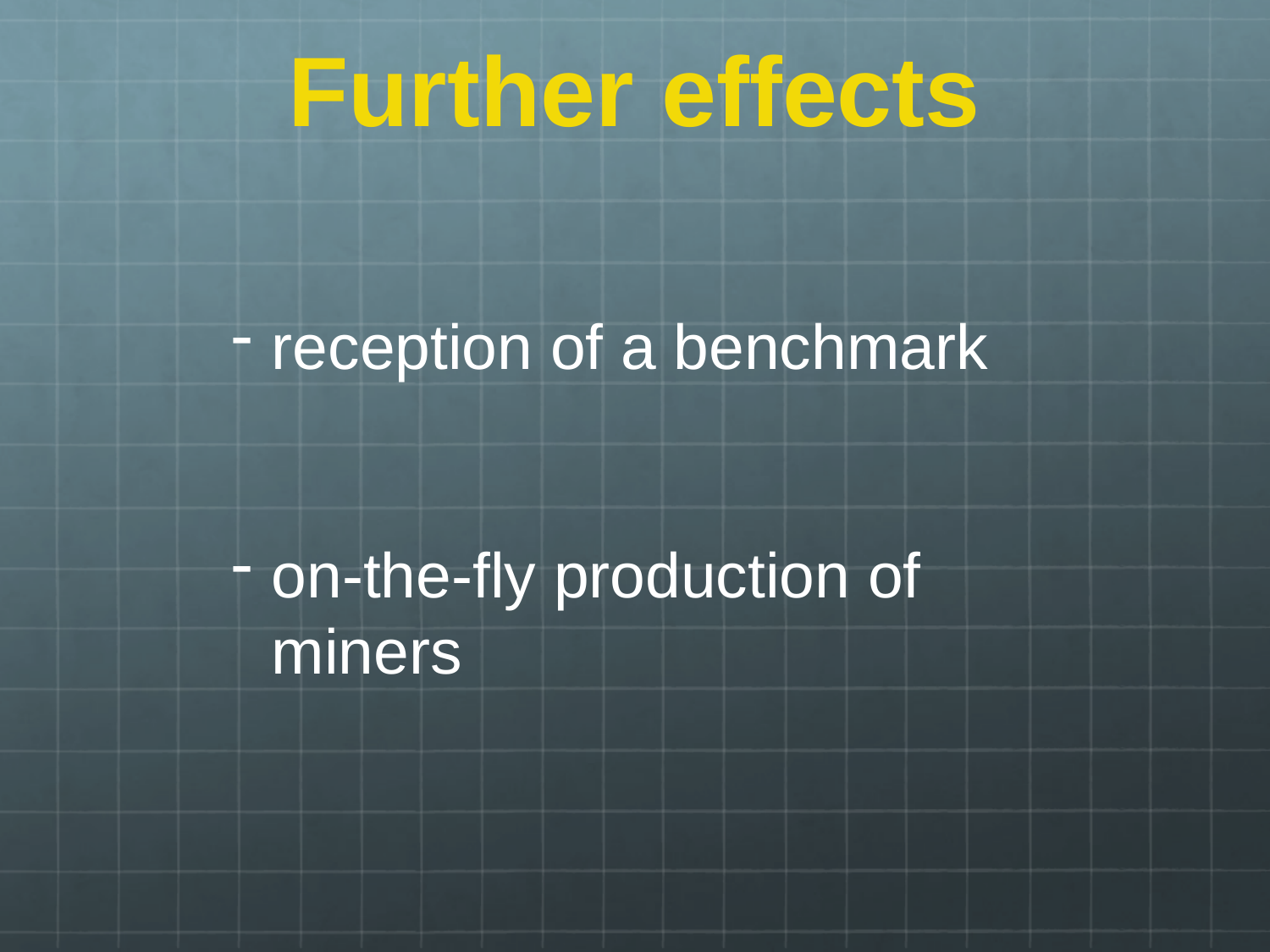

# Further effects
reception of a benchmark

on-the-fly production of miners